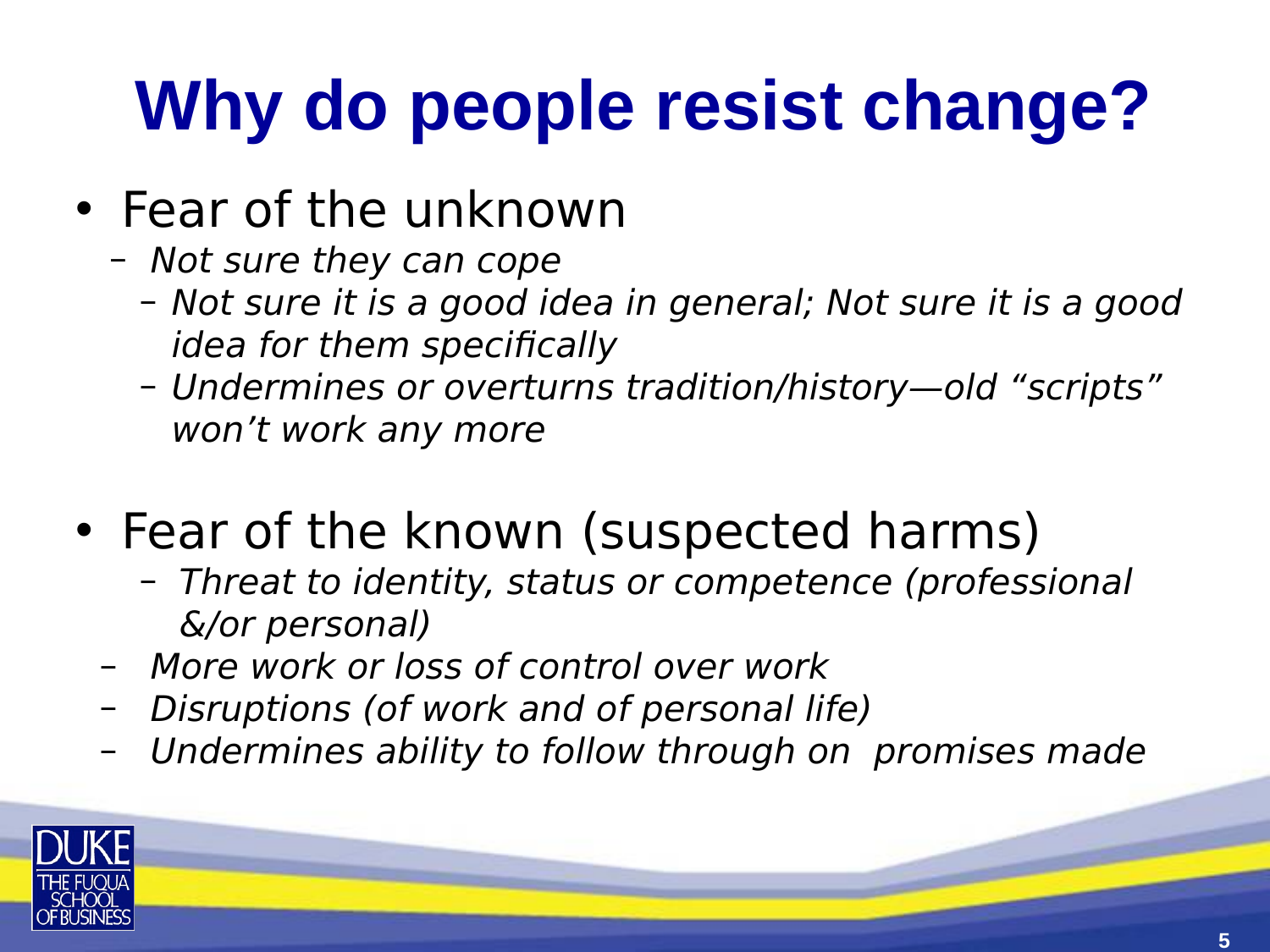

# Why do people resist change?
 Fear of the unknown
 Not sure they can cope
Not sure it is a good idea in general; Not sure it is a good idea for them specifically
Undermines or overturns tradition/history—old “scripts” won’t work any more

 Fear of the known (suspected harms)
Threat to identity, status or competence (professional  &/or personal)
 More work or loss of control over work
 Disruptions (of work and of personal life)
 Undermines ability to follow through on  promises made
5